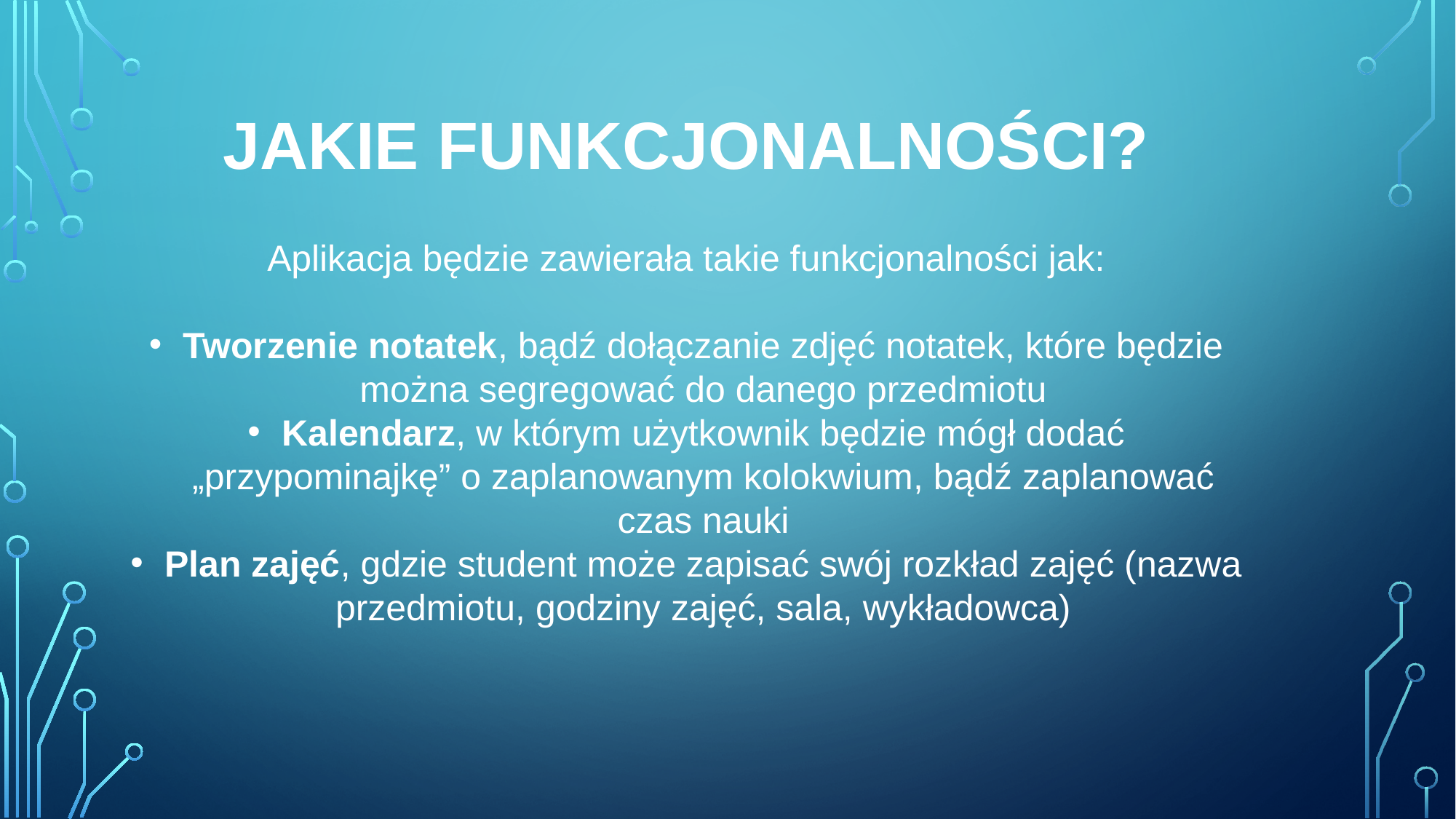

# Jakie funkcjonalności?
Aplikacja będzie zawierała takie funkcjonalności jak:

Tworzenie notatek, bądź dołączanie zdjęć notatek, które będzie można segregować do danego przedmiotu
Kalendarz, w którym użytkownik będzie mógł dodać „przypominajkę” o zaplanowanym kolokwium, bądź zaplanować czas nauki
Plan zajęć, gdzie student może zapisać swój rozkład zajęć (nazwa przedmiotu, godziny zajęć, sala, wykładowca)